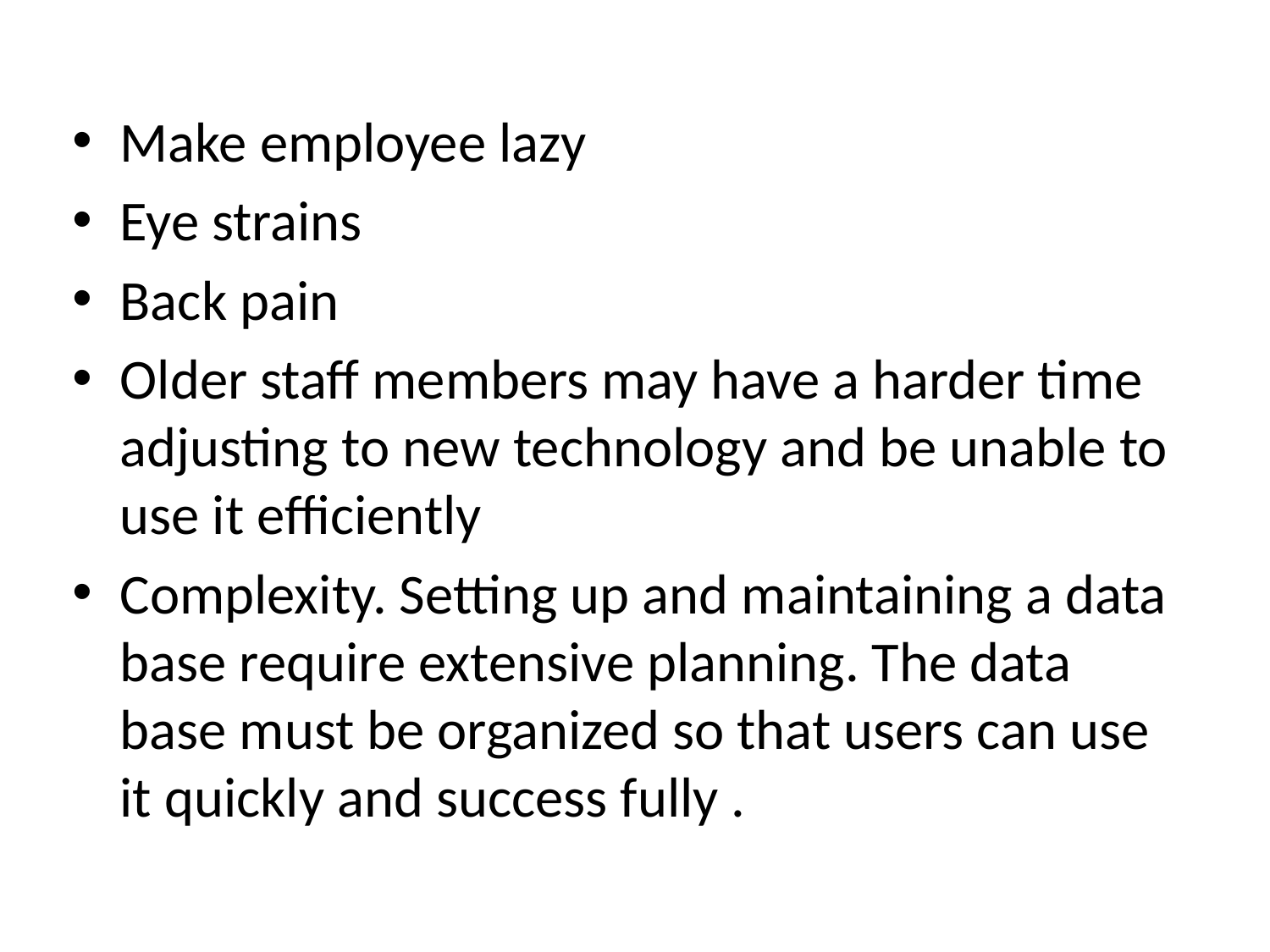

Make employee lazy
Eye strains
Back pain
Older staff members may have a harder time adjusting to new technology and be unable to use it efficiently
Complexity. Setting up and maintaining a data base require extensive planning. The data base must be organized so that users can use it quickly and success fully .
49